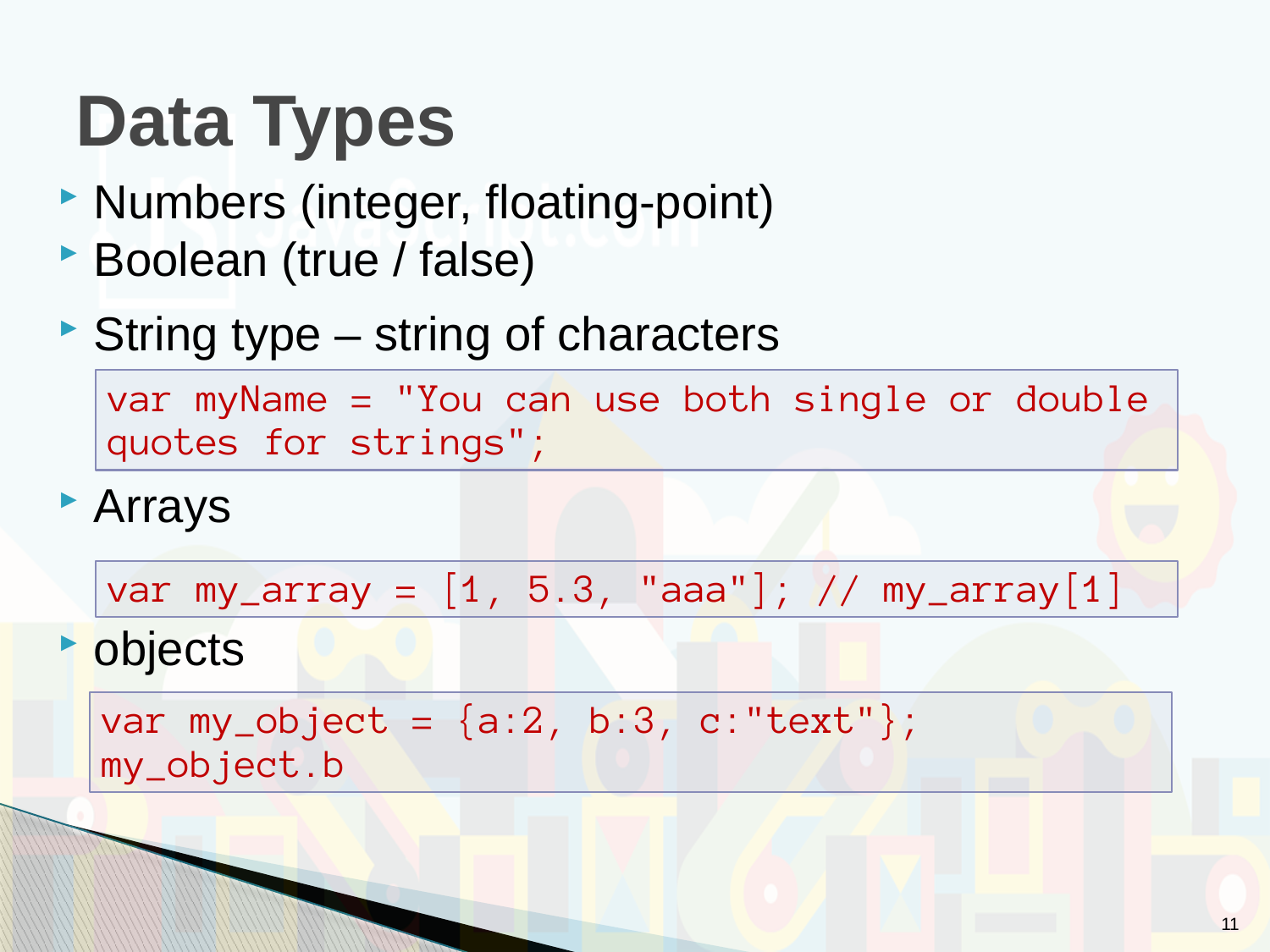

# Data Types
Numbers (integer, floating-point)
Boolean (true / false)

String type – string of characters

Arrays

objects
var myName = "You can use both single or double quotes for strings";
var my_array = [1, 5.3, "aaa"]; // my_array[1]
var my_object = {a:2, b:3, c:"text"}; my_object.b
11